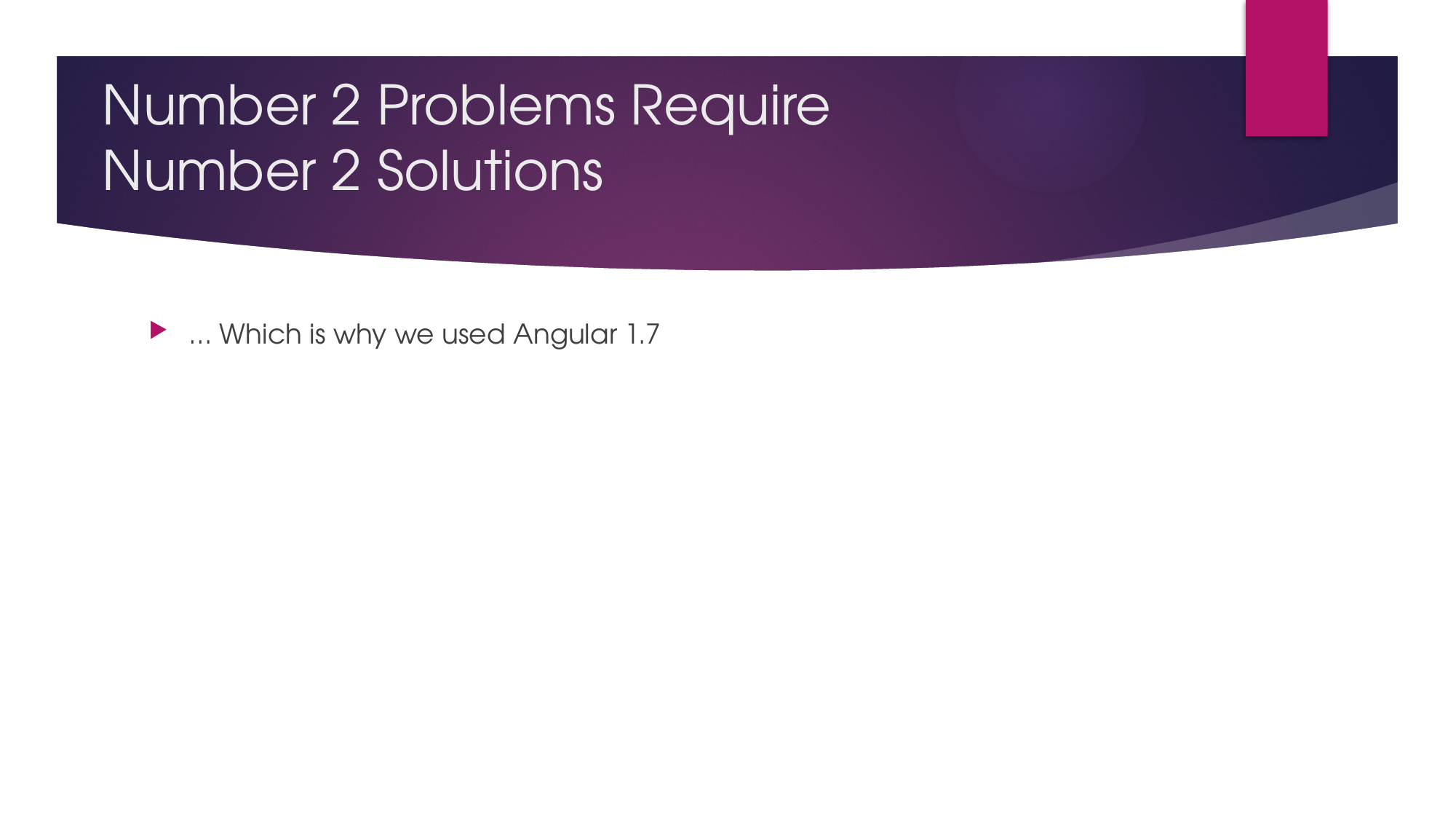

# Number 2 Problems Require Number 2 Solutions
… Which is why we used Angular 1.7